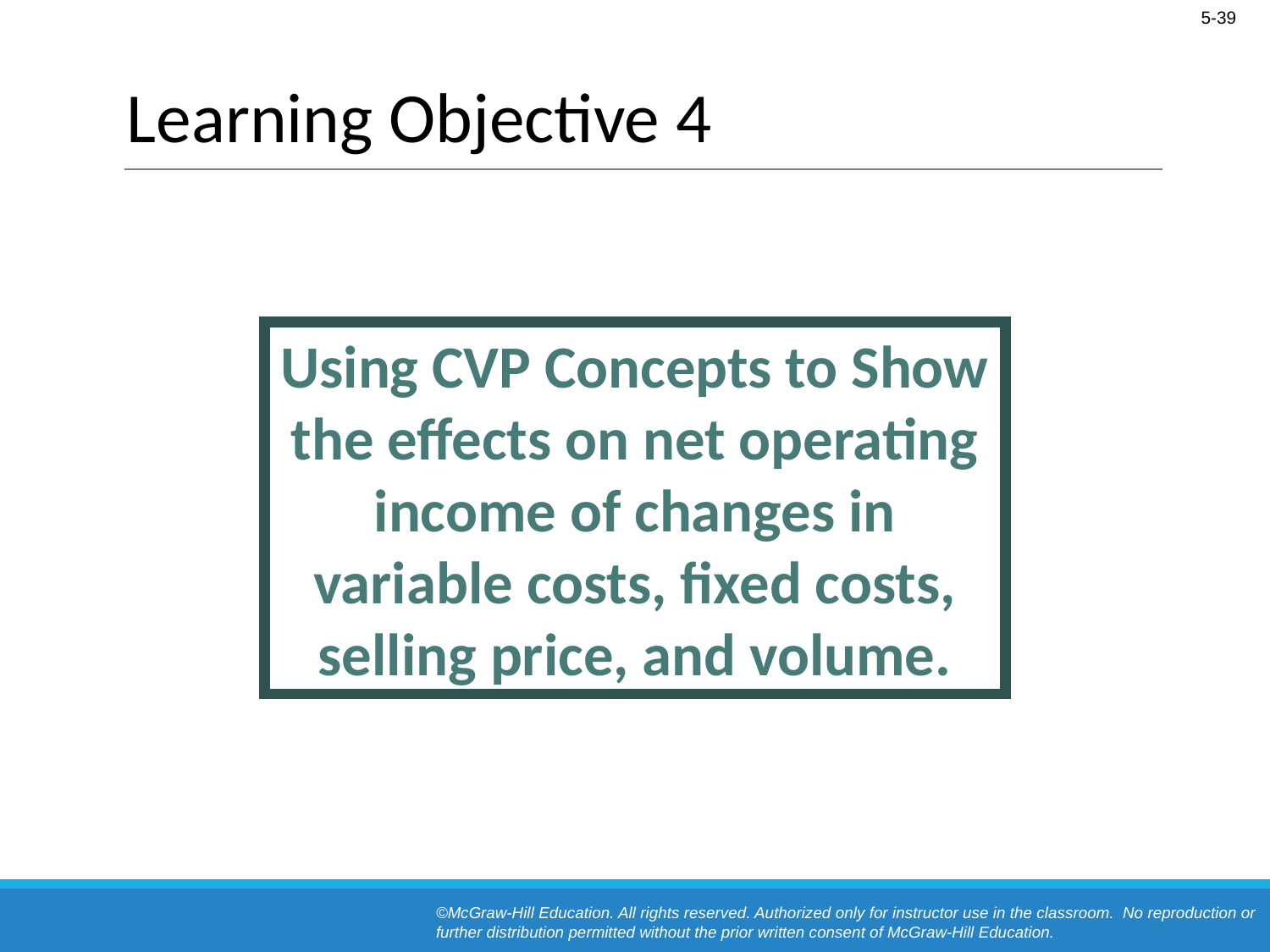

# Learning Objective 4
Using CVP Concepts to Show the effects on net operating income of changes in variable costs, fixed costs, selling price, and volume.